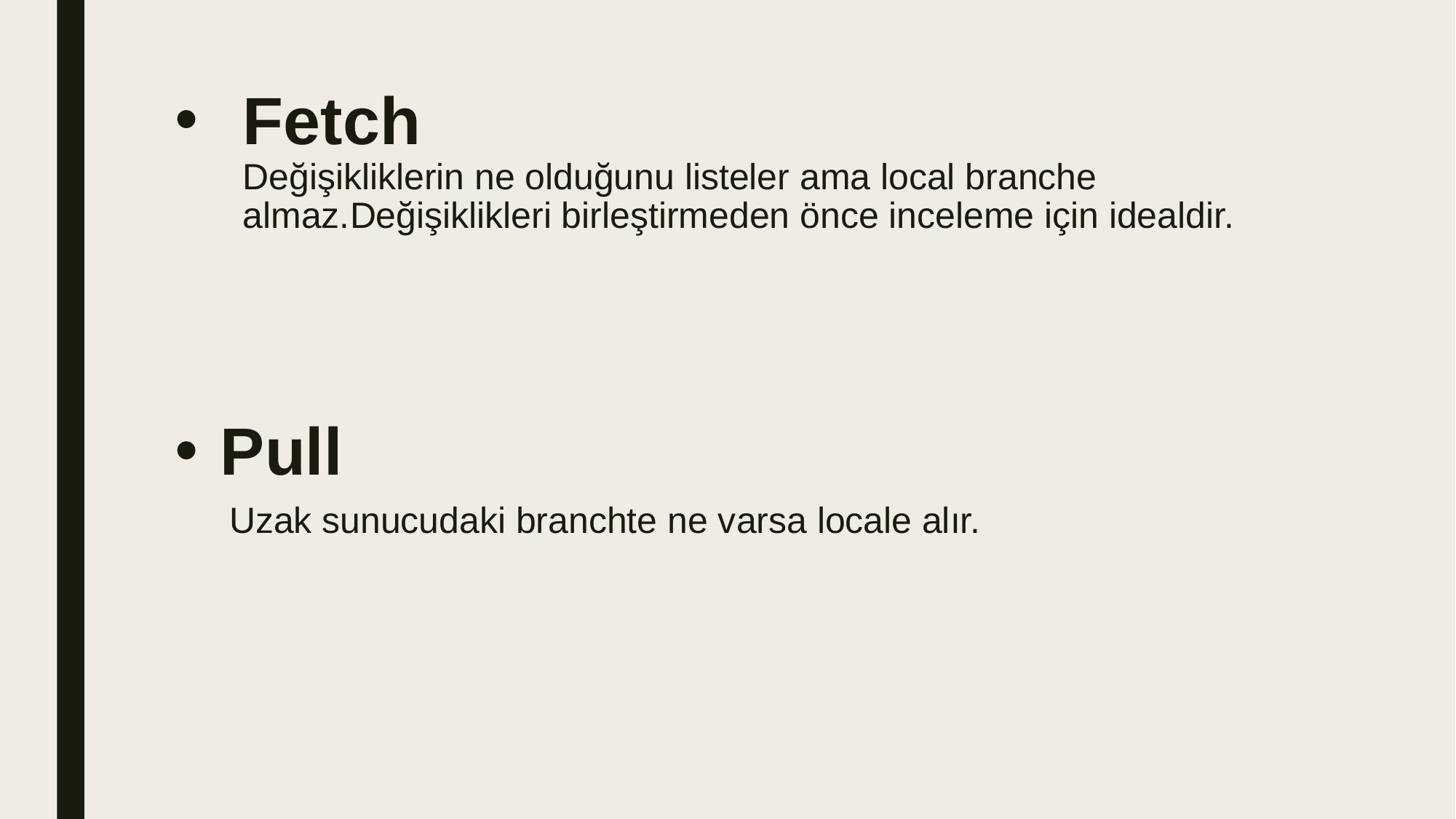

# Fetch Değişikliklerin ne olduğunu listeler ama local branche almaz.Değişiklikleri birleştirmeden önce inceleme için idealdir.
Pull
Uzak sunucudaki branchte ne varsa locale alır.